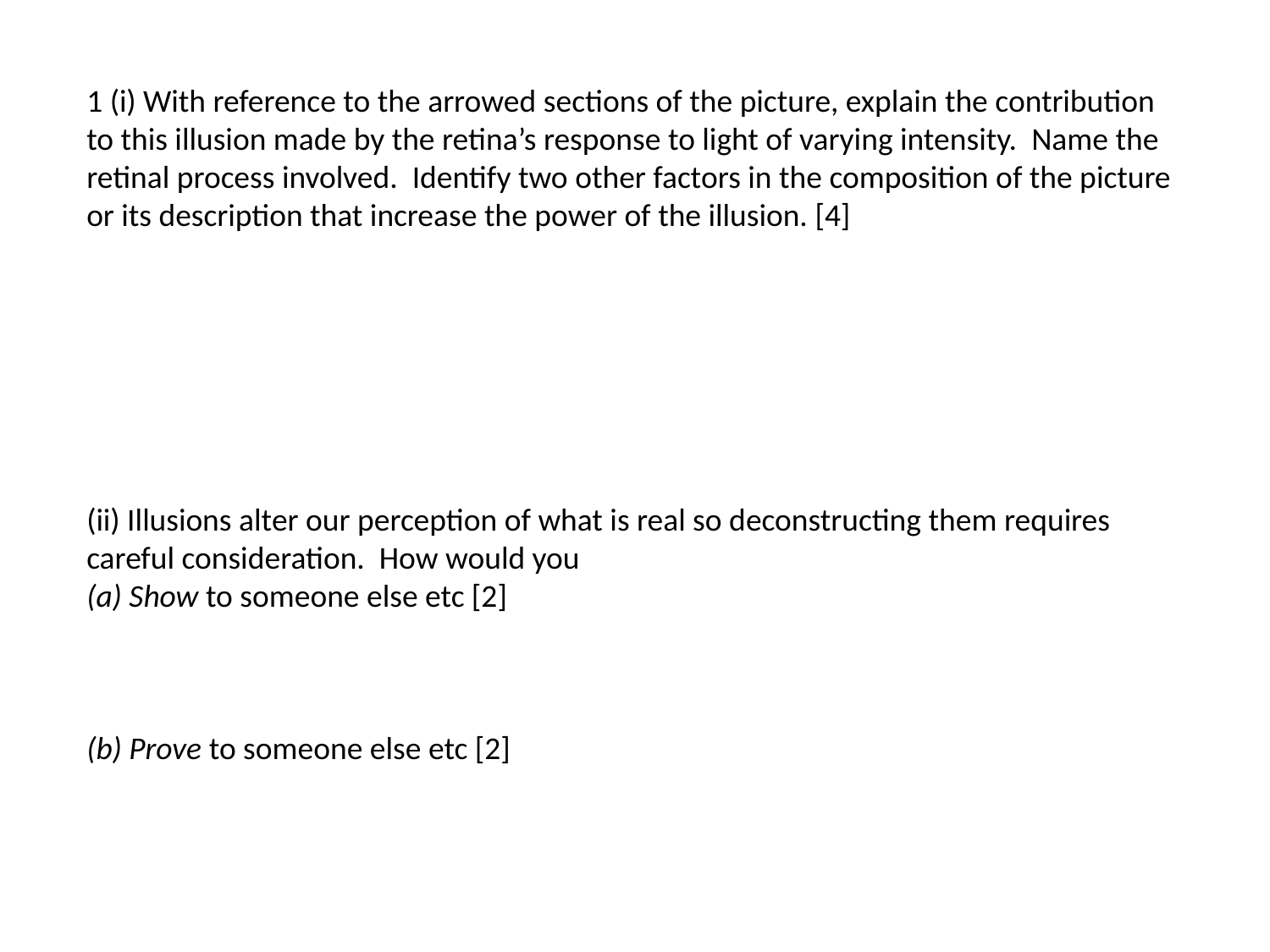

1 (i) With reference to the arrowed sections of the picture, explain the contribution to this illusion made by the retina’s response to light of varying intensity.  Name the retinal process involved.  Identify two other factors in the composition of the picture or its description that increase the power of the illusion. [4]

(ii) Illusions alter our perception of what is real so deconstructing them requires careful consideration.  How would you
(a) Show to someone else etc [2]

(b) Prove to someone else etc [2]